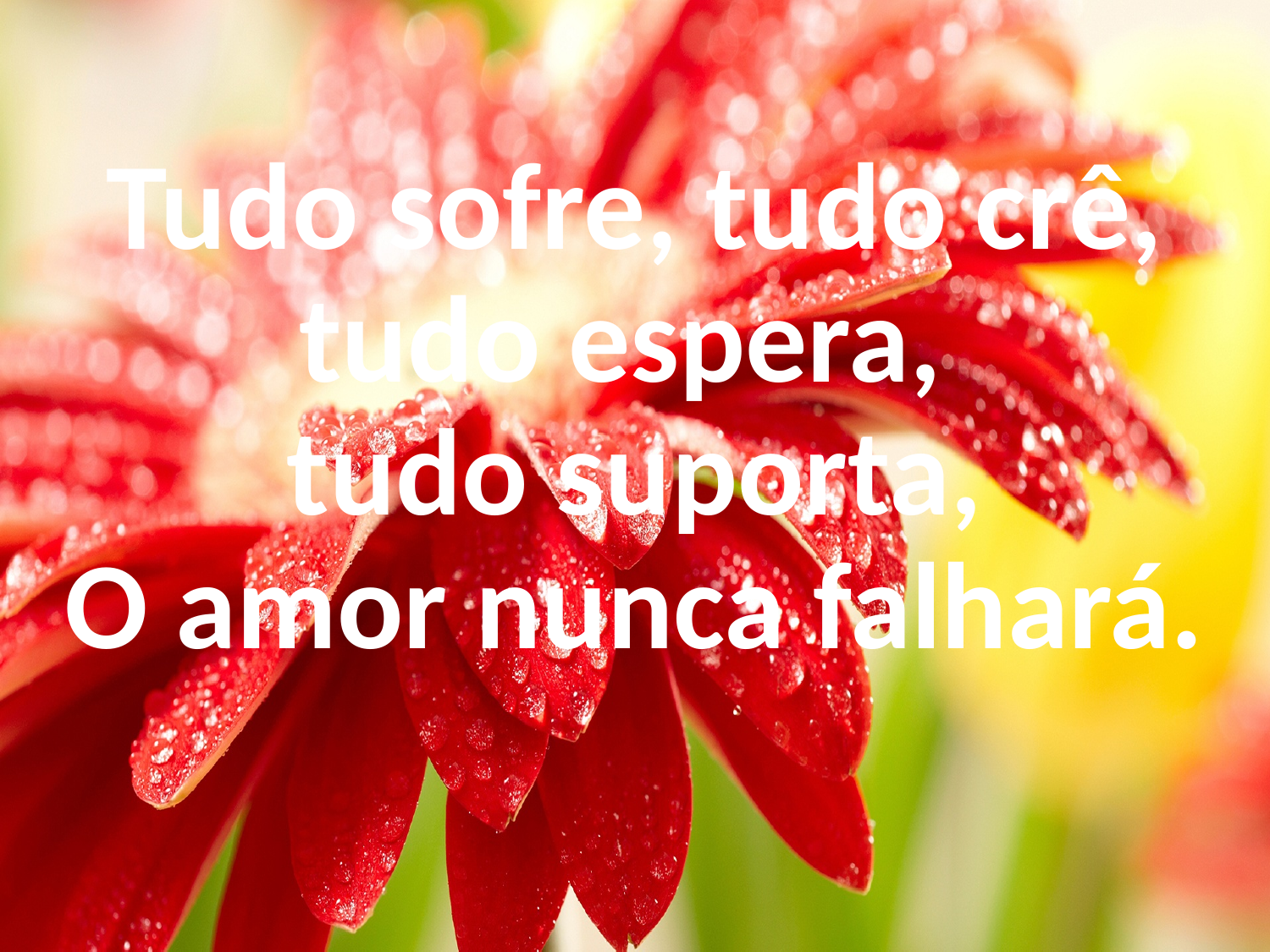

Tudo sofre, tudo crê, tudo espera,
tudo suporta,
O amor nunca falhará.